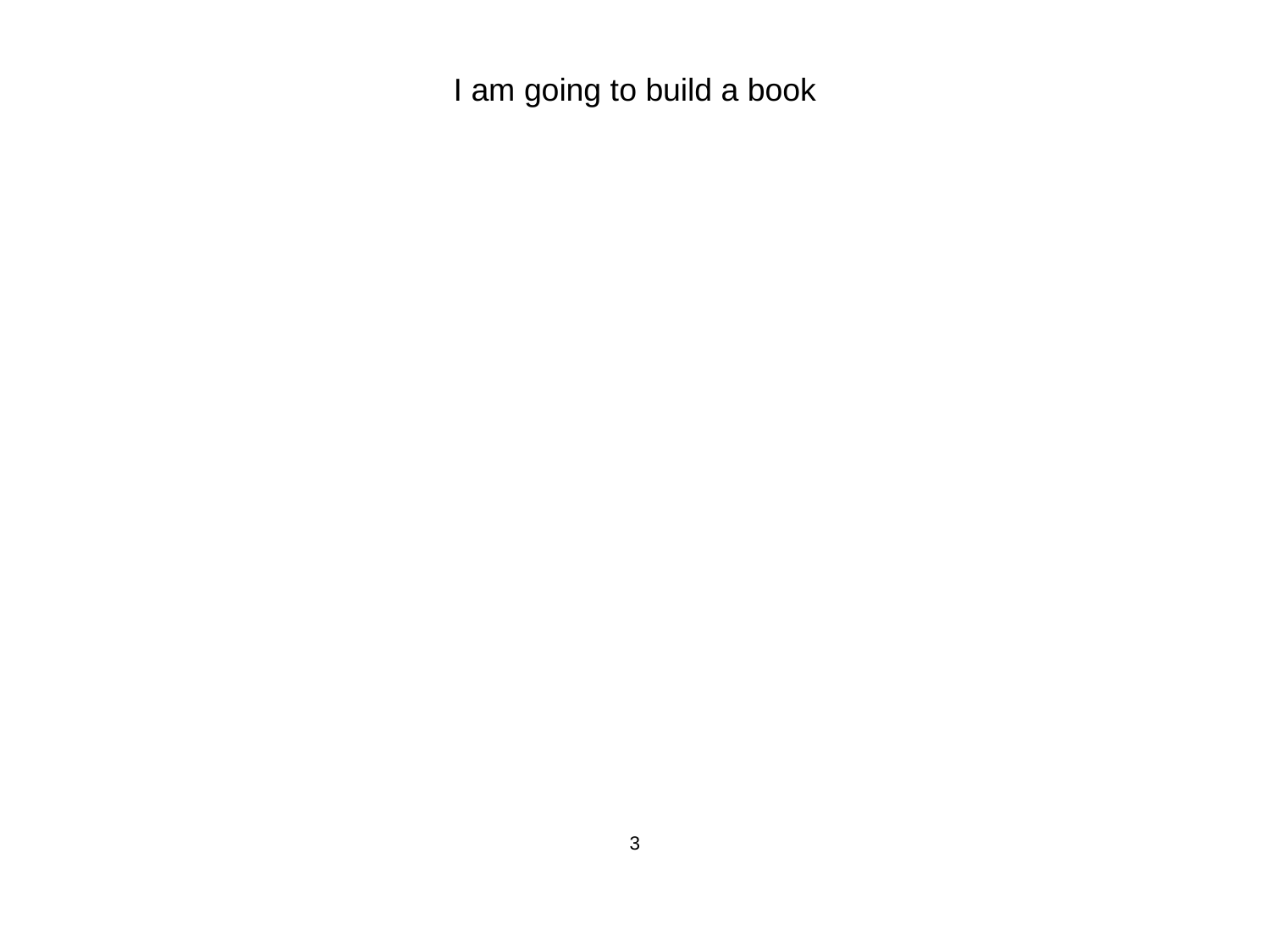

#
I am going to build a book
3